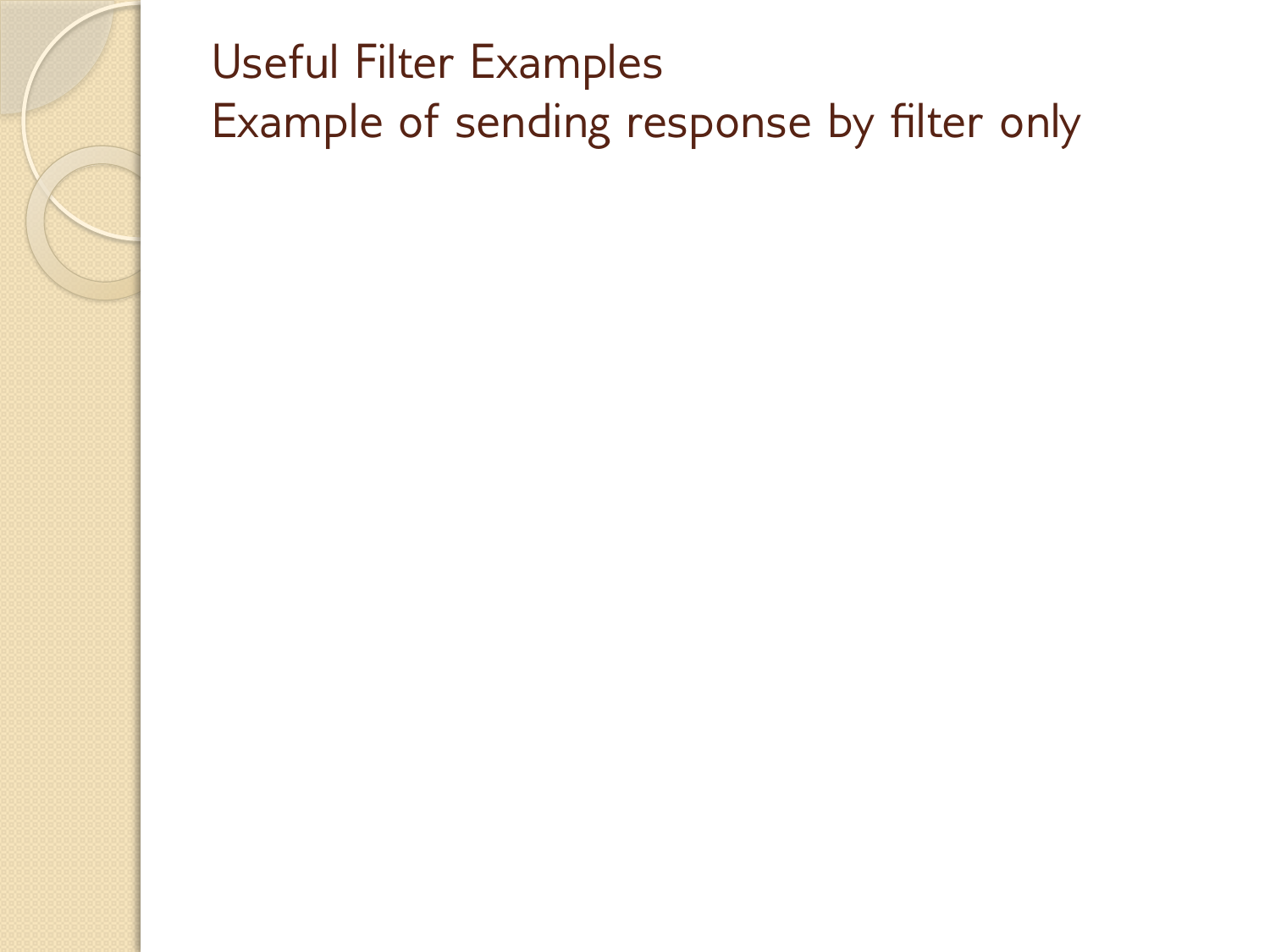

# Useful Filter Examples Example of sending response by filter only